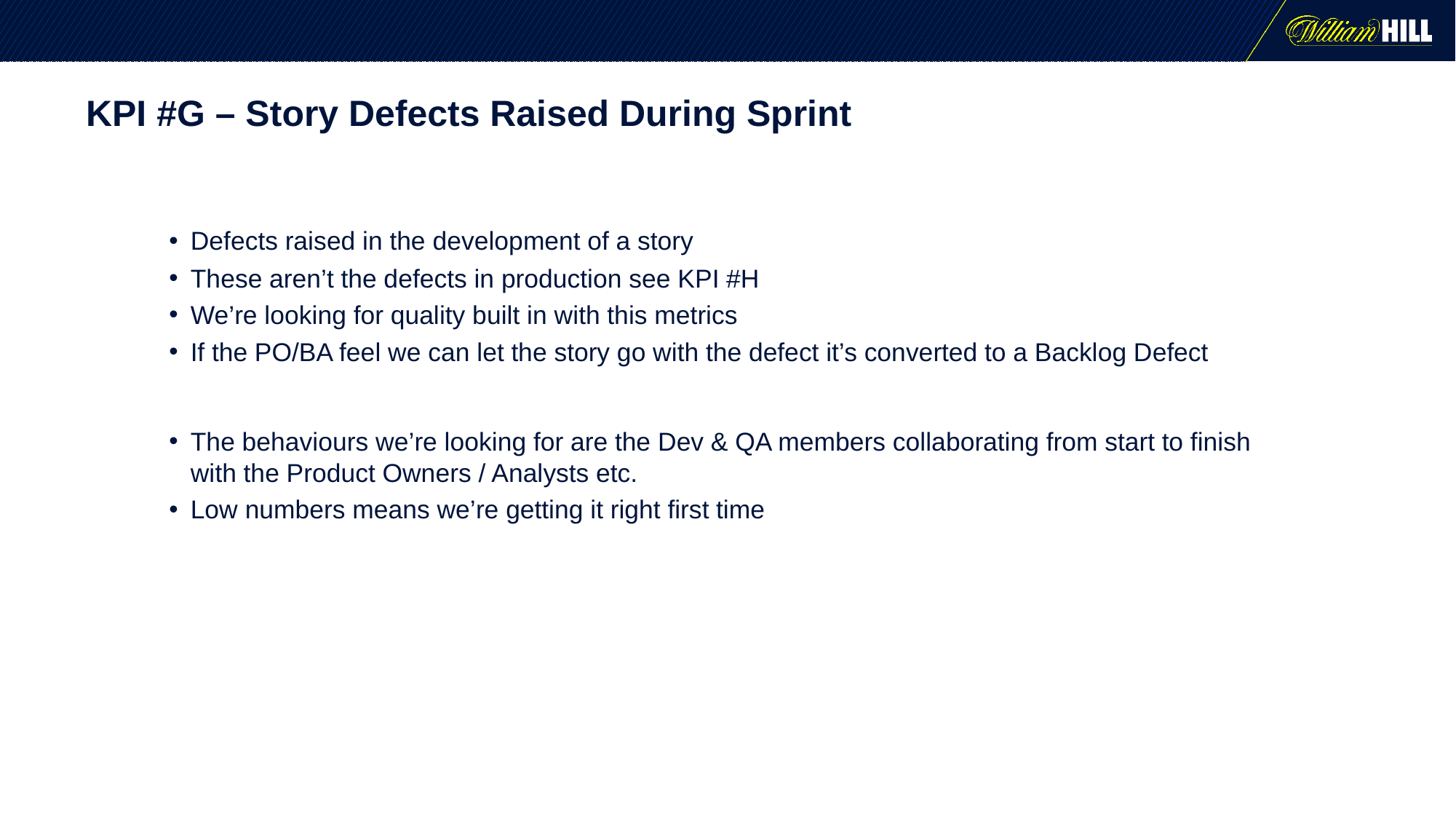

# KPI #G – Story Defects Raised During Sprint
Defects raised in the development of a story
These aren’t the defects in production see KPI #H
We’re looking for quality built in with this metrics
If the PO/BA feel we can let the story go with the defect it’s converted to a Backlog Defect

The behaviours we’re looking for are the Dev & QA members collaborating from start to finish with the Product Owners / Analysts etc.
Low numbers means we’re getting it right first time